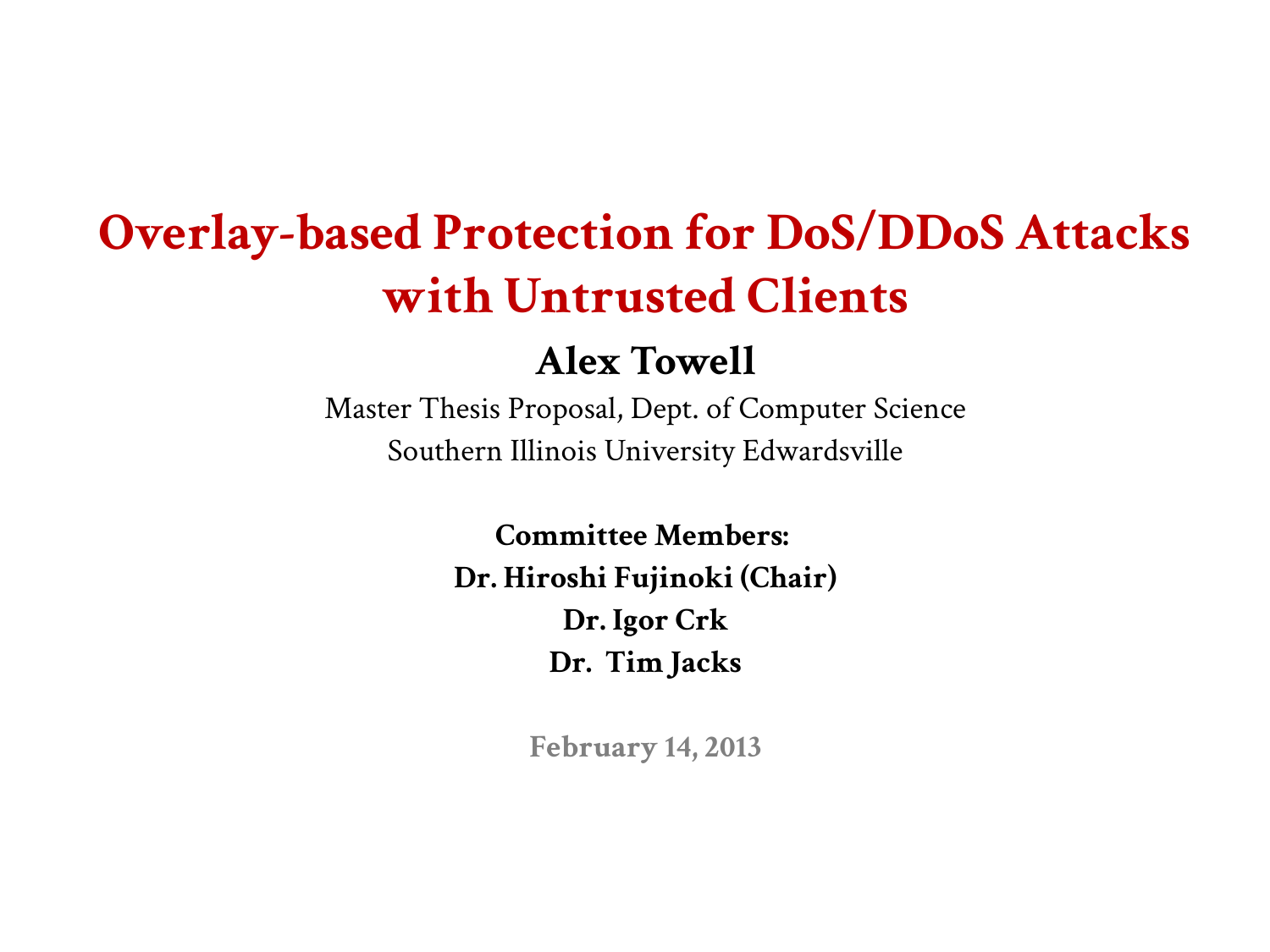

Overlay-based Protection for DoS/DDoS Attacks with Untrusted Clients
Alex Towell
Master Thesis Proposal, Dept. of Computer Science
Southern Illinois University Edwardsville

Committee Members:
Dr. Hiroshi Fujinoki (Chair)
Dr. Igor Crk
Dr.  Tim Jacks

February 14, 2013